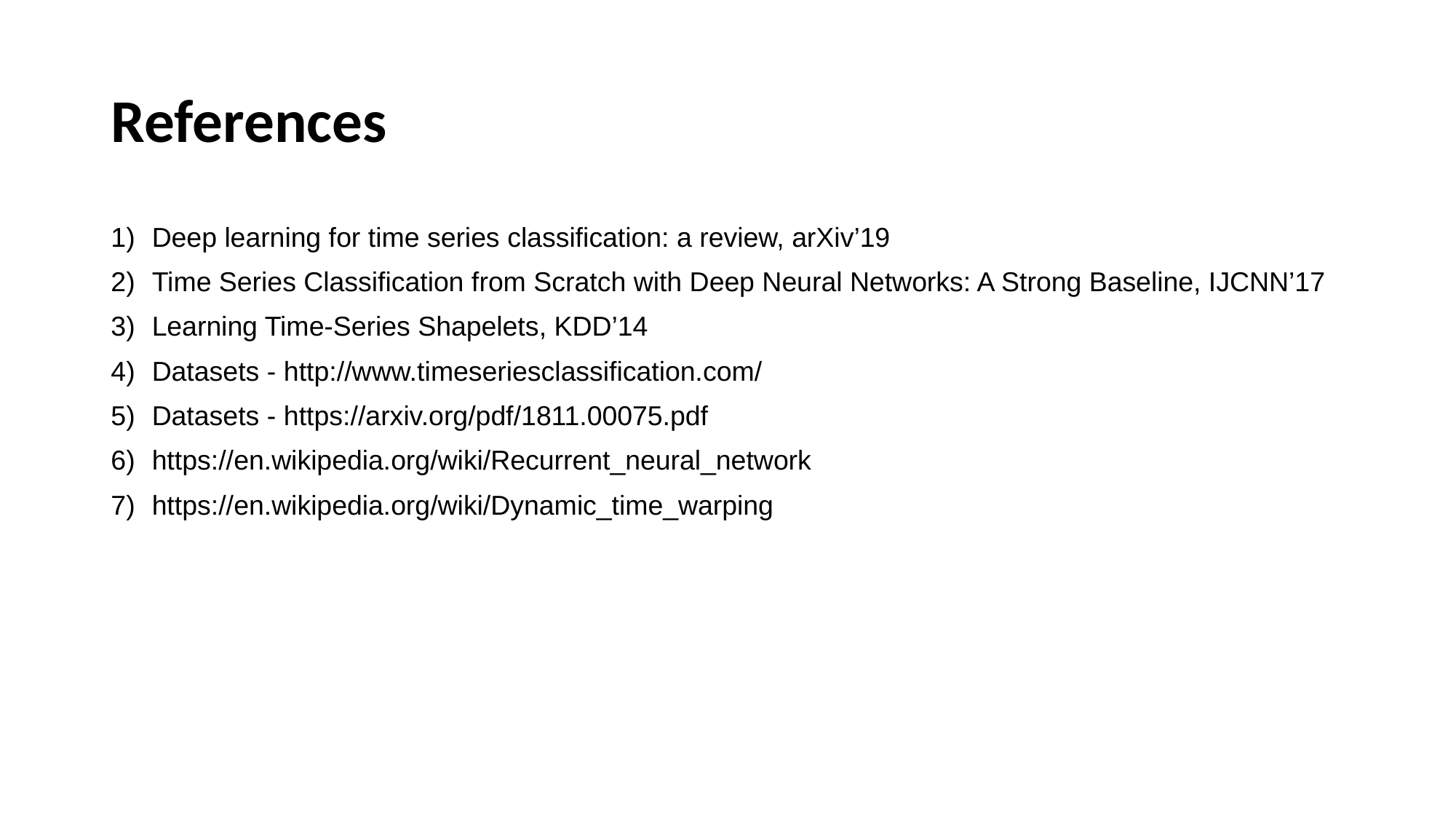

# References
Deep learning for time series classification: a review, arXiv’19
Time Series Classification from Scratch with Deep Neural Networks: A Strong Baseline, IJCNN’17
Learning Time-Series Shapelets, KDD’14
Datasets - http://www.timeseriesclassification.com/
Datasets - https://arxiv.org/pdf/1811.00075.pdf
https://en.wikipedia.org/wiki/Recurrent_neural_network
https://en.wikipedia.org/wiki/Dynamic_time_warping